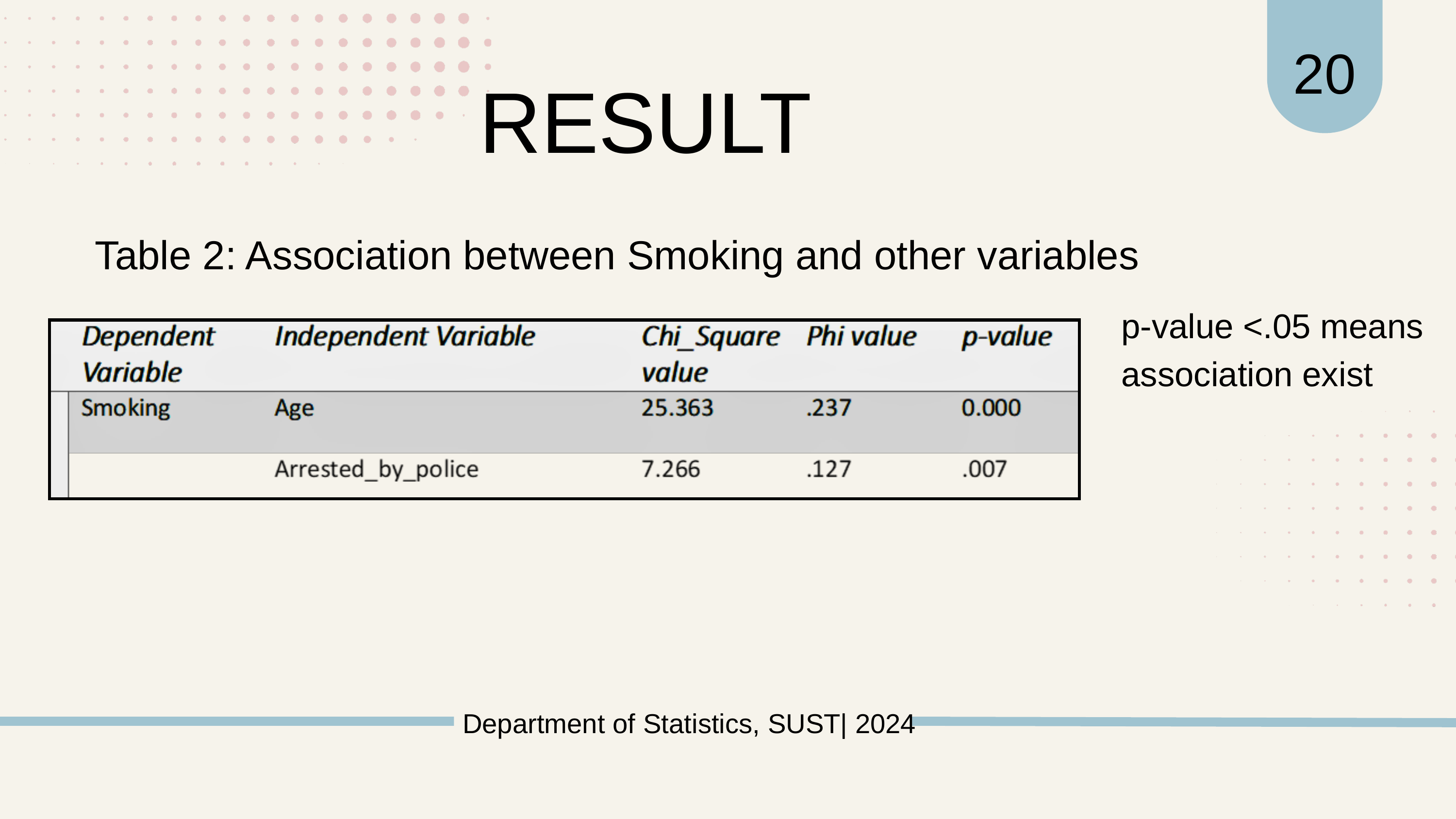

20

﻿RESULT
Table 2: Association between Smoking and other variables

p-value <.05 means association exist

Department of Statistics, SUST| 2024